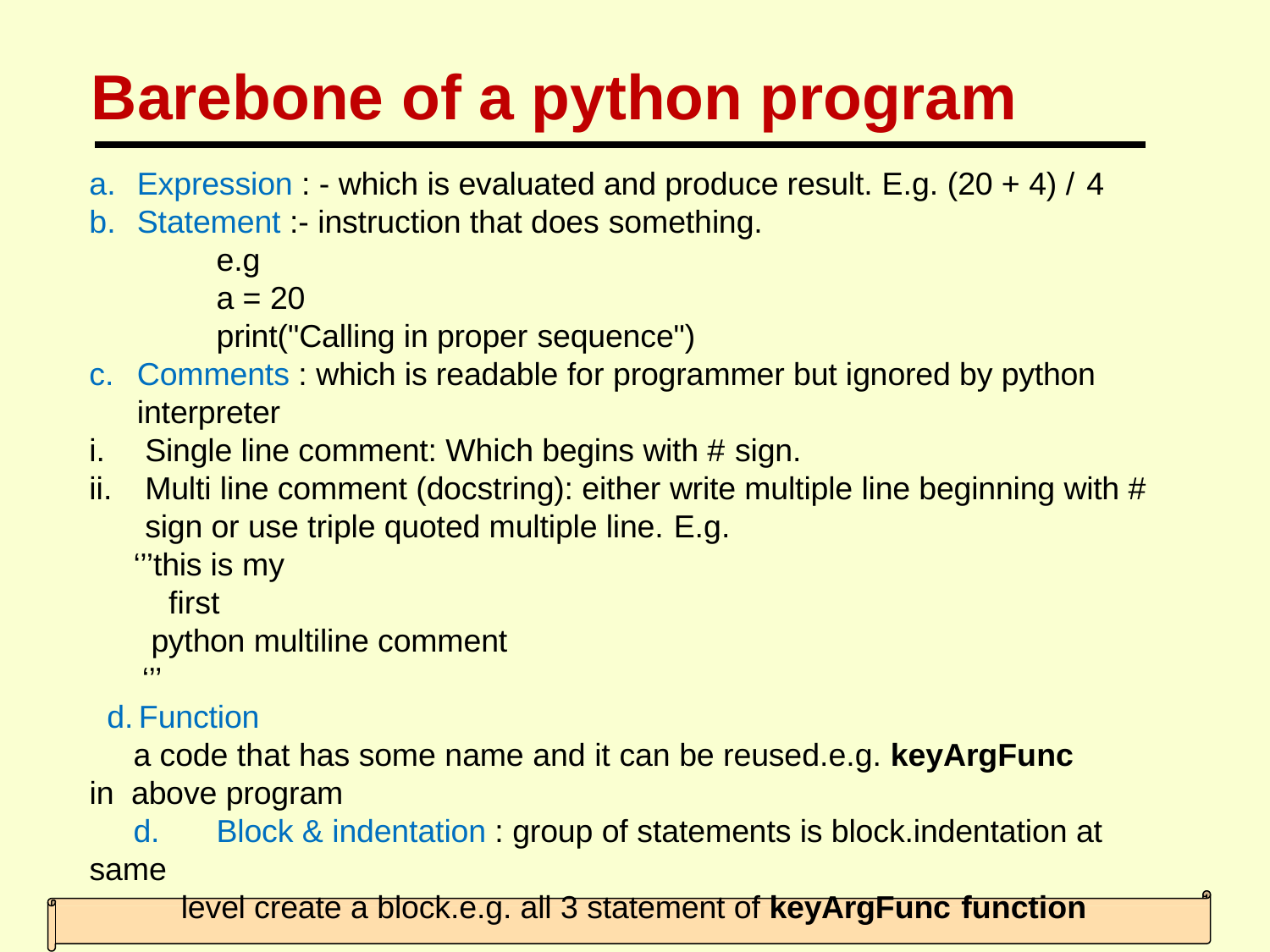

# Barebone of a python program

Expression : - which is evaluated and produce result. E.g. (20 + 4) / 4
Statement :- instruction that does something.
e.g
a = 20
print("Calling in proper sequence")
Comments : which is readable for programmer but ignored by python  interpreter
Single line comment: Which begins with # sign.
Multi line comment (docstring): either write multiple line beginning with #  sign or use triple quoted multiple line. E.g.
‘’’this is my  first
python multiline comment  ‘’’
d.	Function
a code that has some name and it can be reused.e.g. keyArgFunc	in  above program
d.	Block & indentation : group of statements is block.indentation at same
level create a block.e.g. all 3 statement of keyArgFunc function